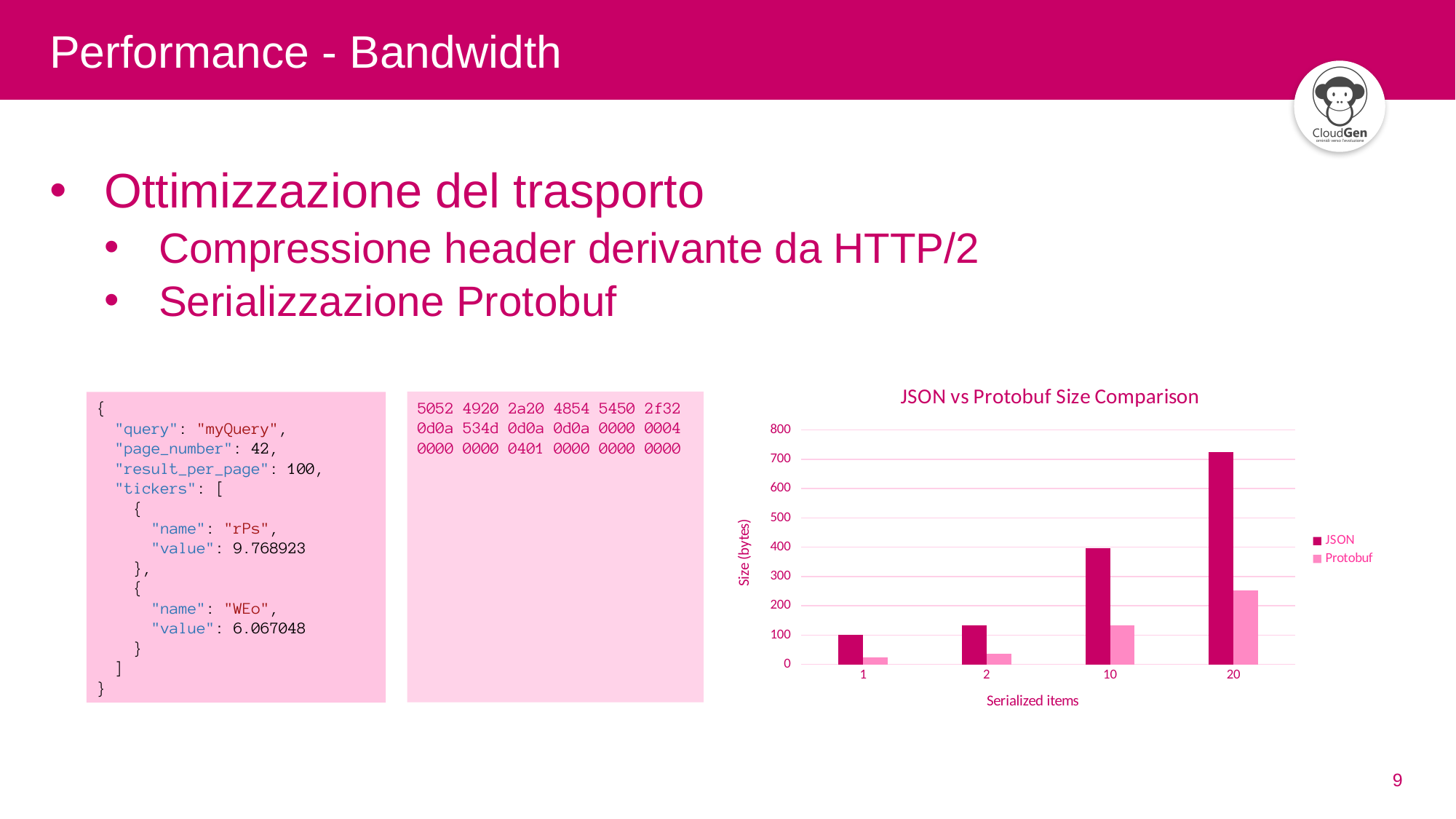

# Performance - Bandwidth
Ottimizzazione del trasporto
Compressione header derivante da HTTP/2
Serializzazione Protobuf

### Chart: JSON vs Protobuf Size Comparison

| Category | JSON | Protobuf |
|---|---|---|
| 1 | 102.0 | 25.0 |
| 2 | 133.0 | 37.0 |
| 10 | 396.0 | 133.0 |
| 20 | 724.0 | 253.0 |
5052 4920 2a20 4854 5450 2f32
0d0a 534d 0d0a 0d0a 0000 0004
0000 0000 0401 0000 0000 0000

{
  "query": "myQuery",
  "page_number": 42,
  "result_per_page": 100,
  "tickers": [
    {
      "name": "rPs",
      "value": 9.768923
    },
    {
      "name": "WEo",
      "value": 6.067048
    }
  ]
}